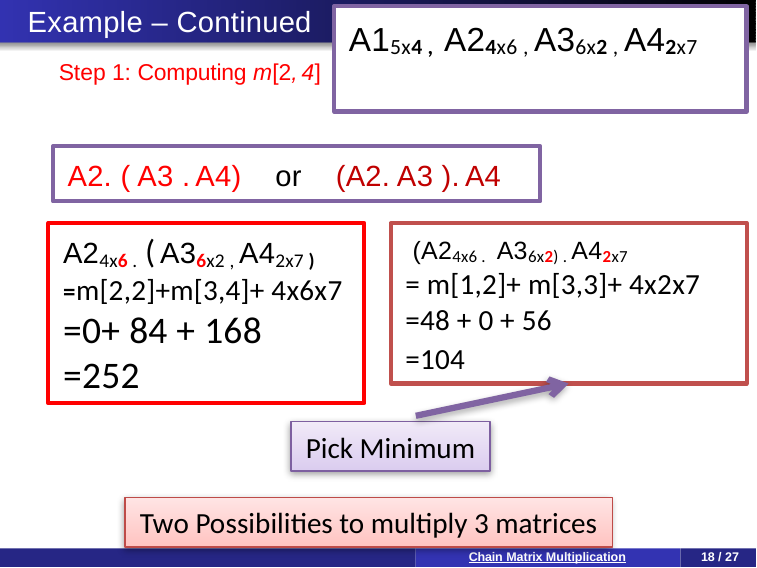

Example – Continued
Step 1: Computing m[2, 4]
A15x4 ,  A24x6 , A36x2 , A42x7

A2. ( A3 . A4)    or    (A2. A3 ). A4
A24x6 . ( A36x2 , A42x7 )
=m[2,2]+m[3,4]+ 4x6x7
=0+ 84 + 168
=252
 (A24x6 .  A36x2) . A42x7
= m[1,2]+ m[3,3]+ 4x2x7
=48 + 0 + 56
=104
Pick Minimum
Two Possibilities to multiply 3 matrices

Chain Matrix Multiplication
18 / 27